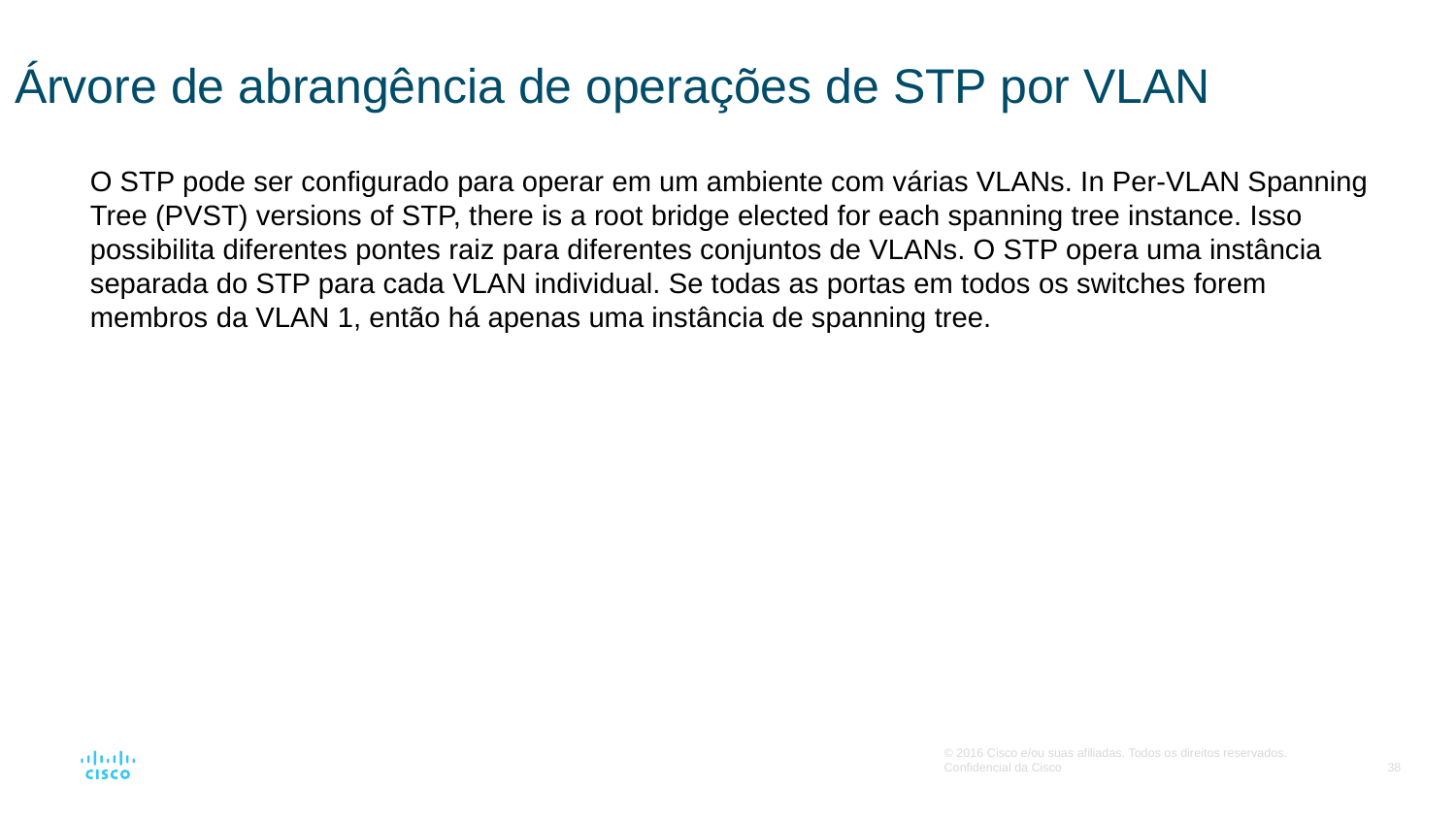

# Árvore de abrangência de operações de STP por VLAN

O STP pode ser configurado para operar em um ambiente com várias VLANs. In Per-VLAN Spanning Tree (PVST) versions of STP, there is a root bridge elected for each spanning tree instance. Isso possibilita diferentes pontes raiz para diferentes conjuntos de VLANs. O STP opera uma instância separada do STP para cada VLAN individual. Se todas as portas em todos os switches forem membros da VLAN 1, então há apenas uma instância de spanning tree.